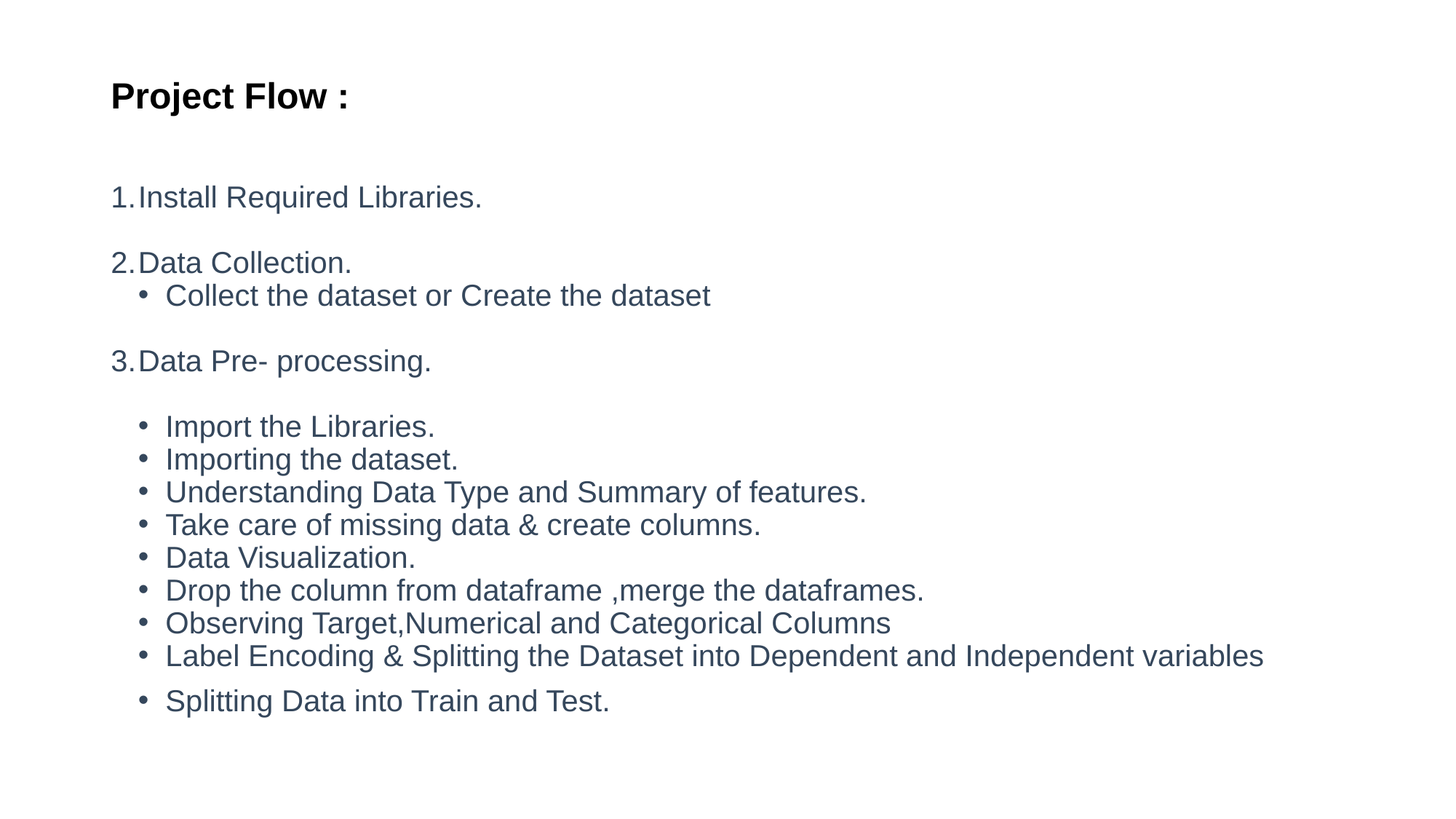

# Project Flow :
Install Required Libraries.

Data Collection.
Collect the dataset or Create the dataset

Data Pre- processing.

Import the Libraries.
Importing the dataset.
Understanding Data Type and Summary of features.
Take care of missing data & create columns.
Data Visualization.
Drop the column from dataframe ,merge the dataframes.
Observing Target,Numerical and Categorical Columns
Label Encoding & Splitting the Dataset into Dependent and Independent variables
Splitting Data into Train and Test.